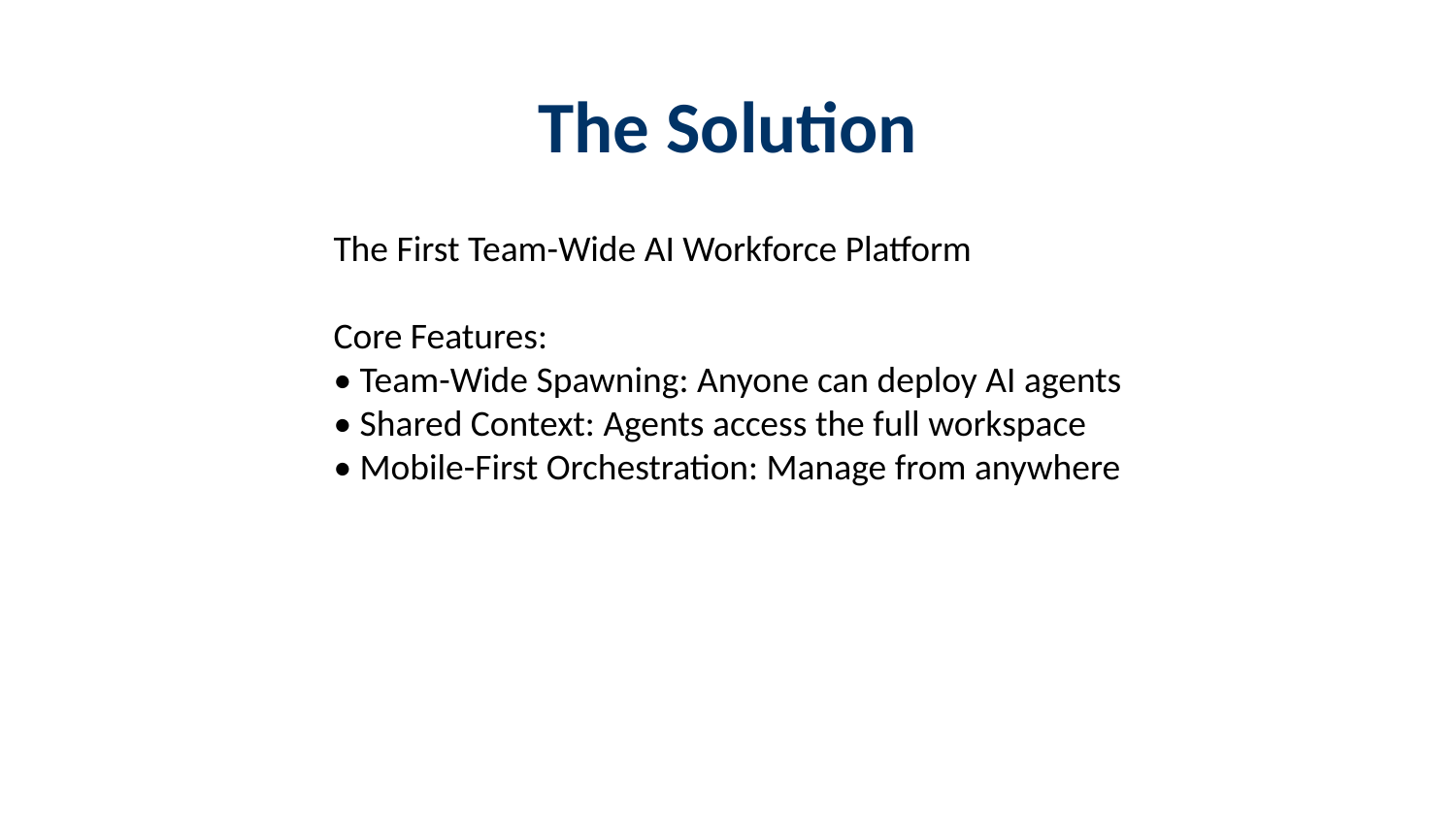

The Solution
#

The First Team-Wide AI Workforce Platform
Core Features:
• Team-Wide Spawning: Anyone can deploy AI agents
• Shared Context: Agents access the full workspace
• Mobile-First Orchestration: Manage from anywhere